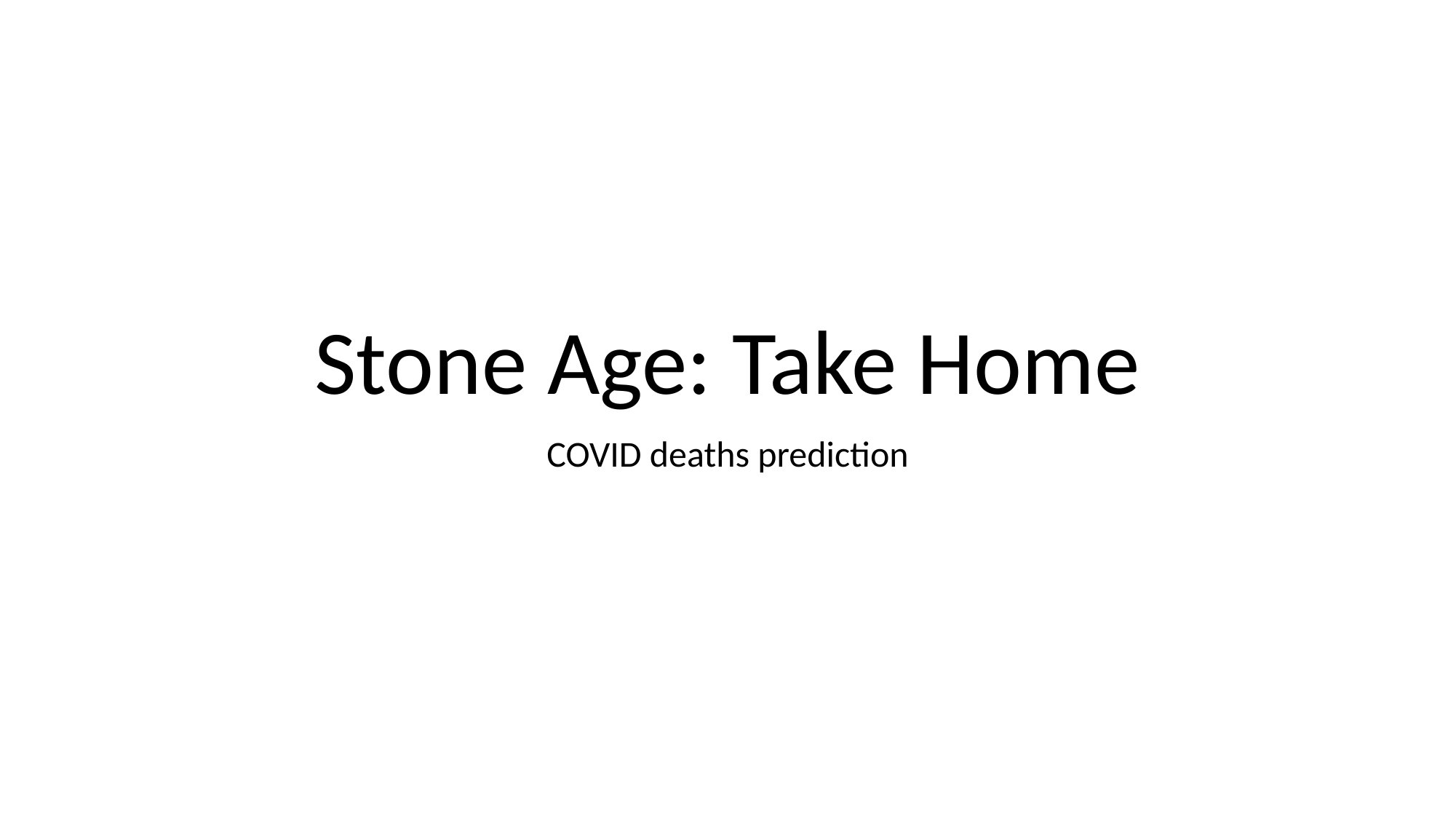

# Stone Age: Take Home
COVID deaths prediction